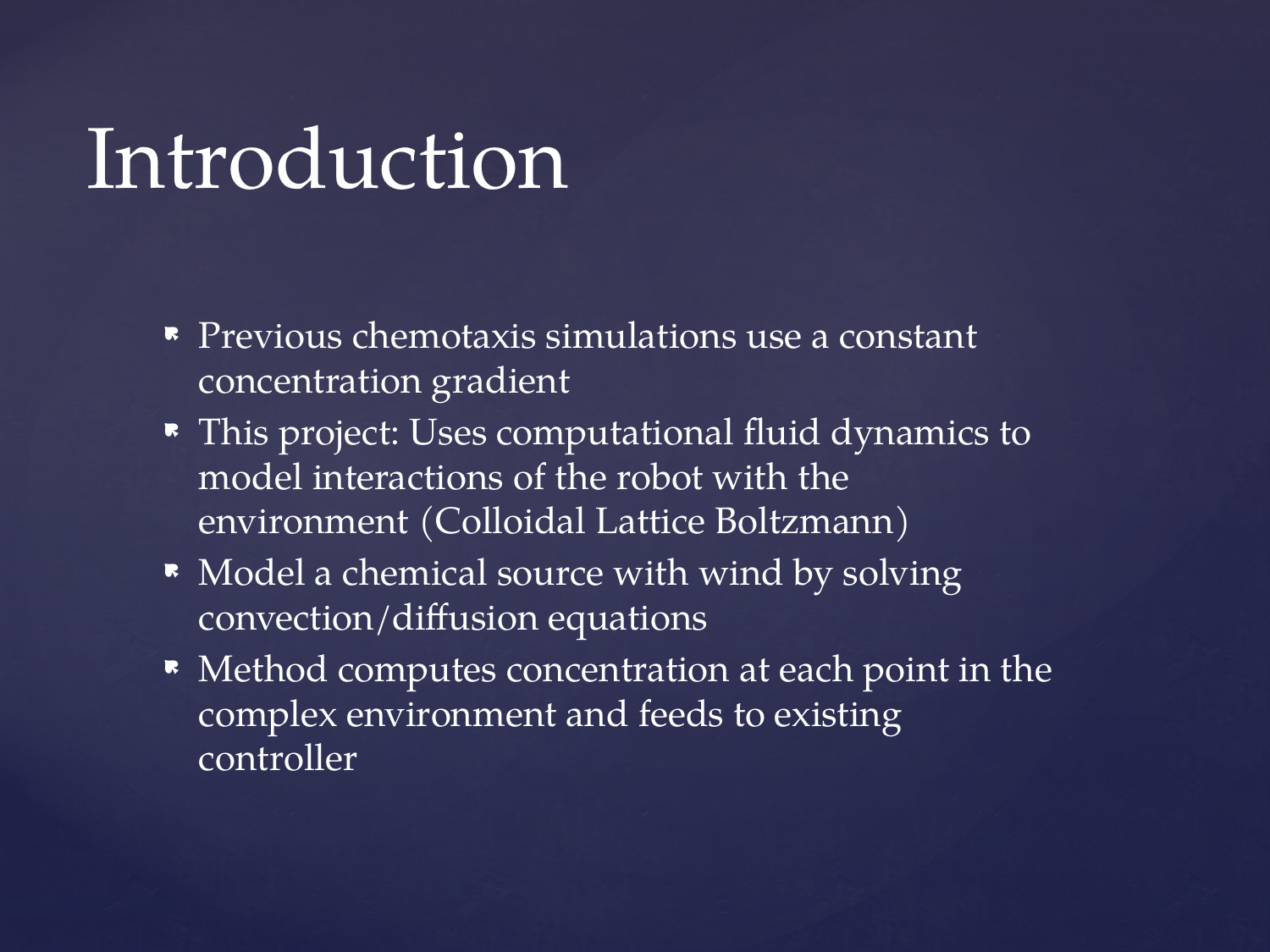

# Introduction
Previous chemotaxis simulations use a constant concentration gradient
This project: Uses computational fluid dynamics to model interactions of the robot with the environment (Colloidal Lattice Boltzmann)
Model a chemical source with wind by solving convection/diffusion equations
Method computes concentration at each point in the complex environment and feeds to existing controller